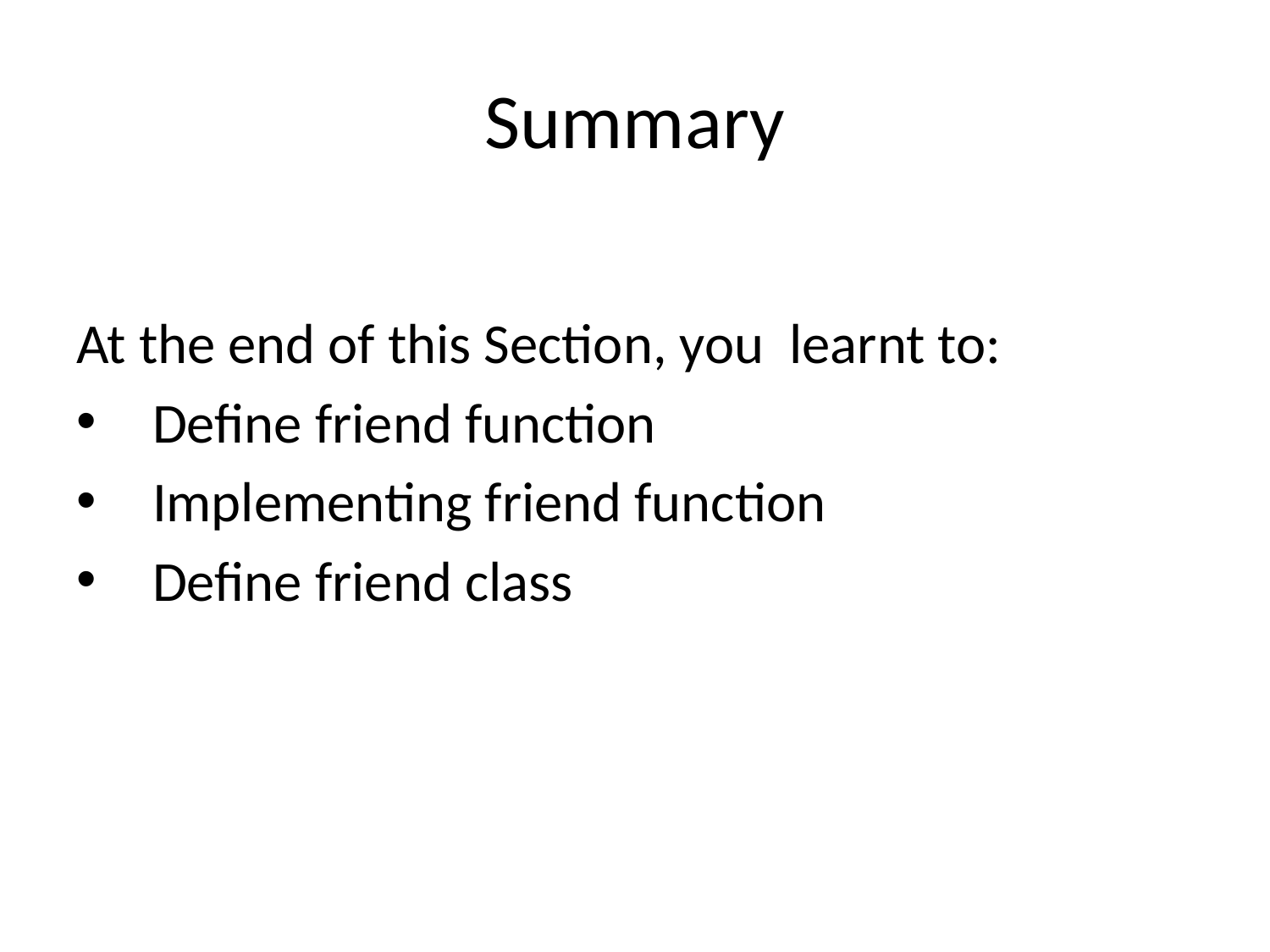

# Summary

At the end of this Section, you  learnt to:
 Define friend function
 Implementing friend function
 Define friend class